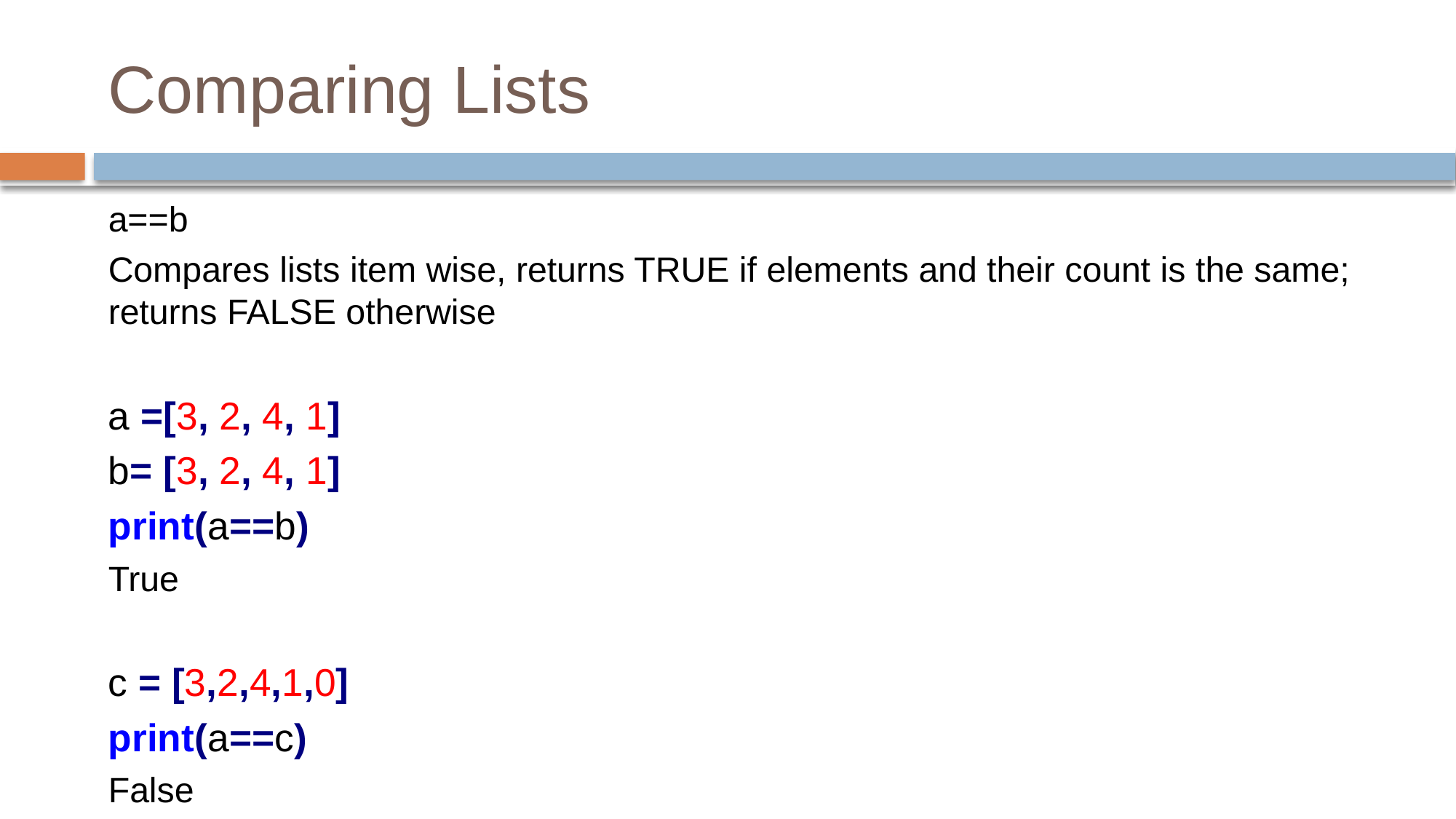

# Comparing Lists
a==b
Compares lists item wise, returns TRUE if elements and their count is the same; returns FALSE otherwise

a =[3, 2, 4, 1]
b= [3, 2, 4, 1]
print(a==b)
True

c = [3,2,4,1,0]
print(a==c)
False